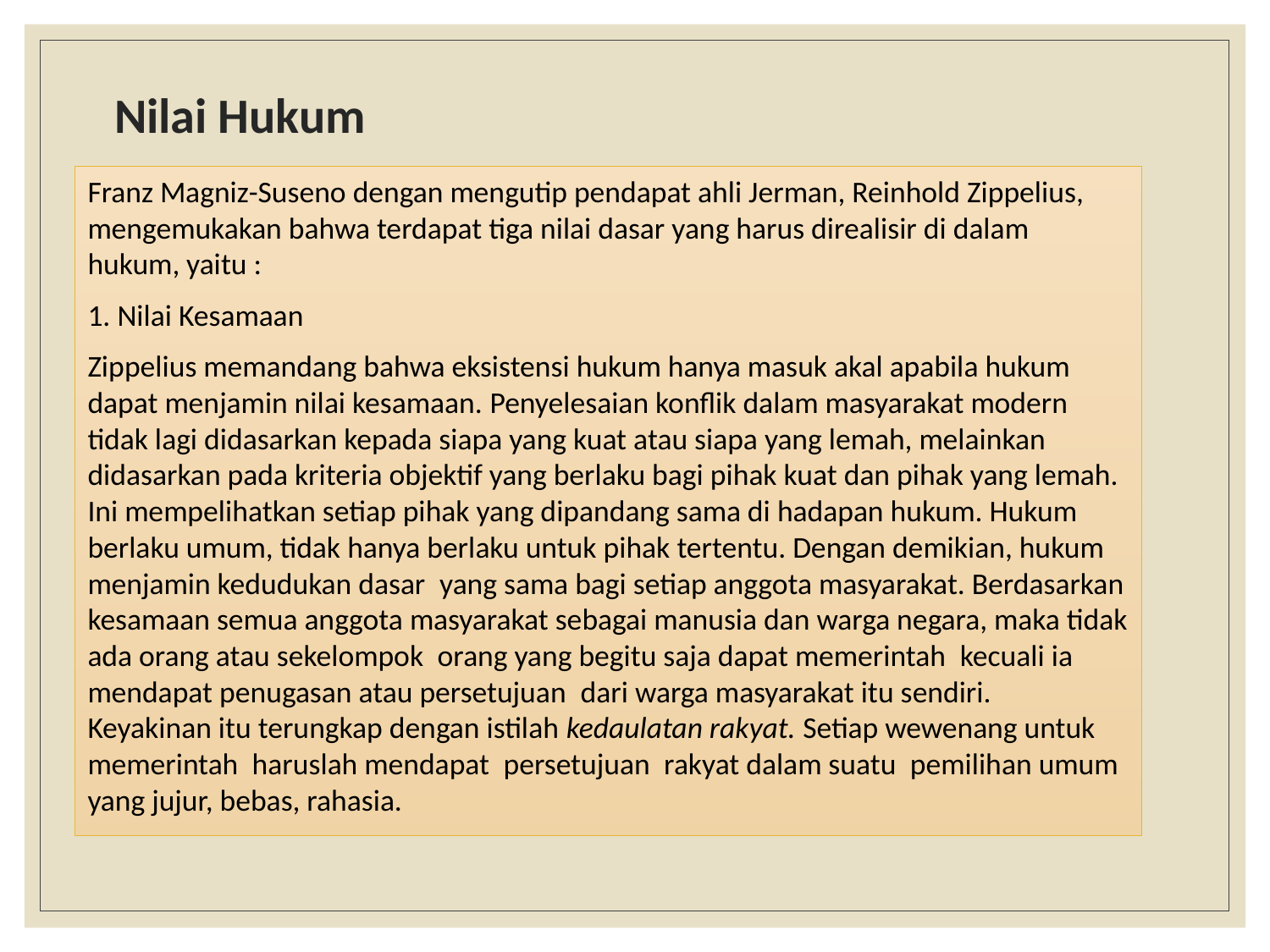

# Nilai Hukum
Franz Magniz-Suseno dengan mengutip pendapat ahli Jerman, Reinhold Zippelius, mengemukakan bahwa terdapat tiga nilai dasar yang harus direalisir di dalam hukum, yaitu :
1. Nilai Kesamaan
Zippelius memandang bahwa eksistensi hukum hanya masuk akal apabila hukum dapat menjamin nilai kesamaan. Penyelesaian konflik dalam masyarakat modern tidak lagi didasarkan kepada siapa yang kuat atau siapa yang lemah, melainkan didasarkan pada kriteria objektif yang berlaku bagi pihak kuat dan pihak yang lemah. Ini mempelihatkan setiap pihak yang dipandang sama di hadapan hukum. Hukum berlaku umum, tidak hanya berlaku untuk pihak tertentu. Dengan demikian, hukum menjamin kedudukan dasar  yang sama bagi setiap anggota masyarakat. Berdasarkan kesamaan semua anggota masyarakat sebagai manusia dan warga negara, maka tidak ada orang atau sekelompok  orang yang begitu saja dapat memerintah  kecuali ia mendapat penugasan atau persetujuan  dari warga masyarakat itu sendiri.  Keyakinan itu terungkap dengan istilah kedaulatan rakyat. Setiap wewenang untuk memerintah  haruslah mendapat  persetujuan  rakyat dalam suatu  pemilihan umum yang jujur, bebas, rahasia.